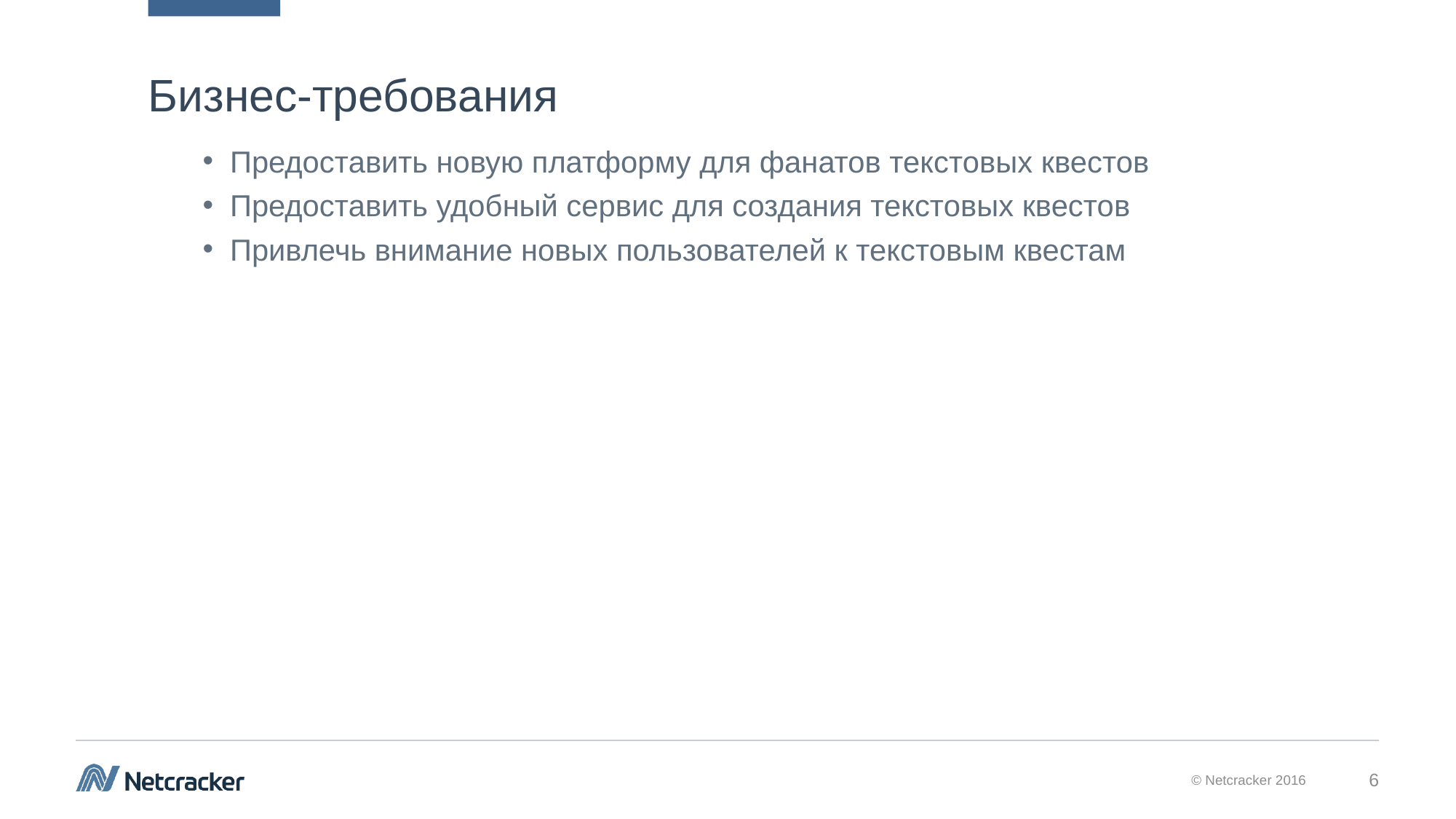

# Бизнес-требования
Предоставить новую платформу для фанатов текстовых квестов
Предоставить удобный сервис для создания текстовых квестов
Привлечь внимание новых пользователей к текстовым квестам